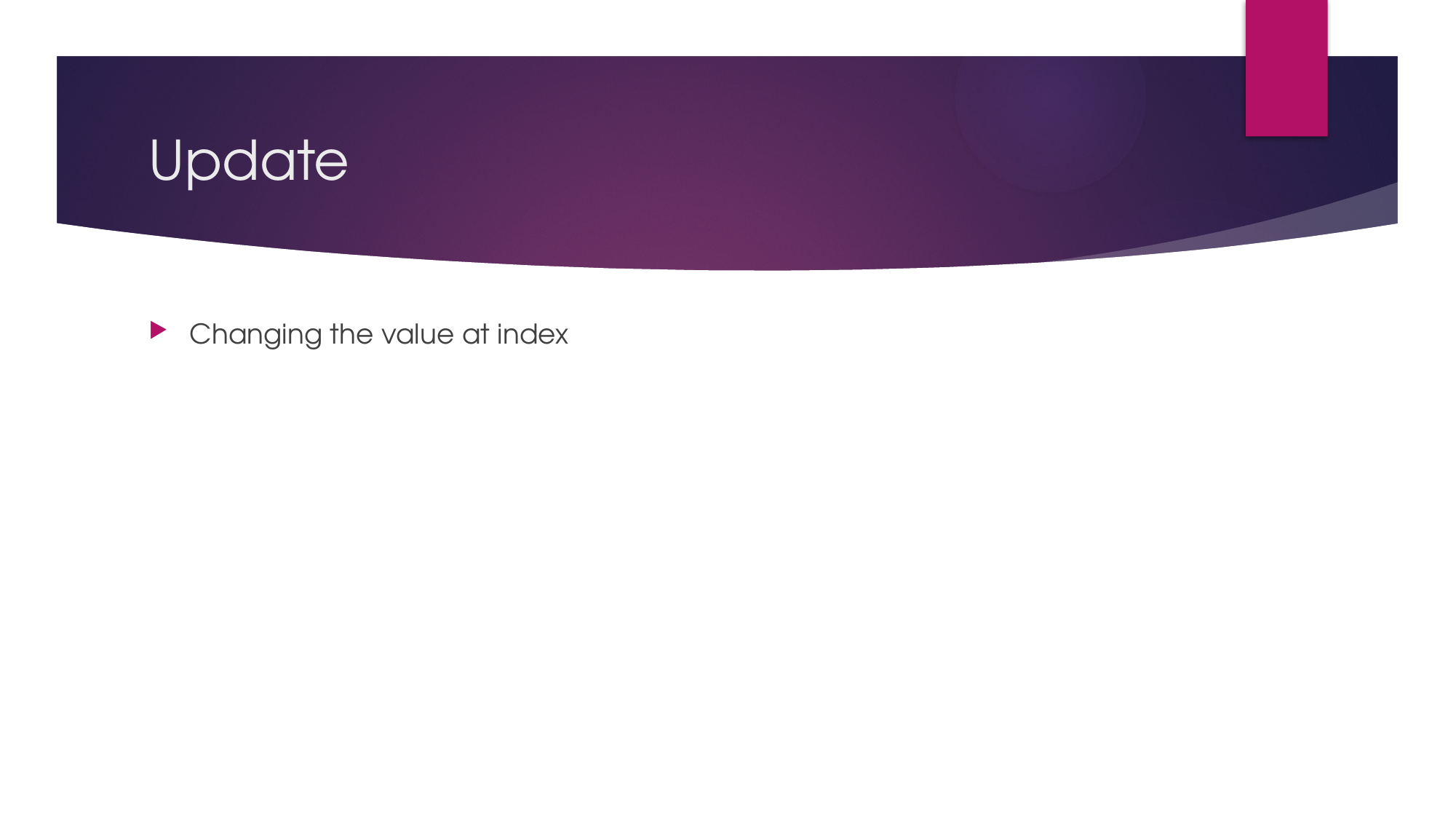

# Update
Changing the value at index